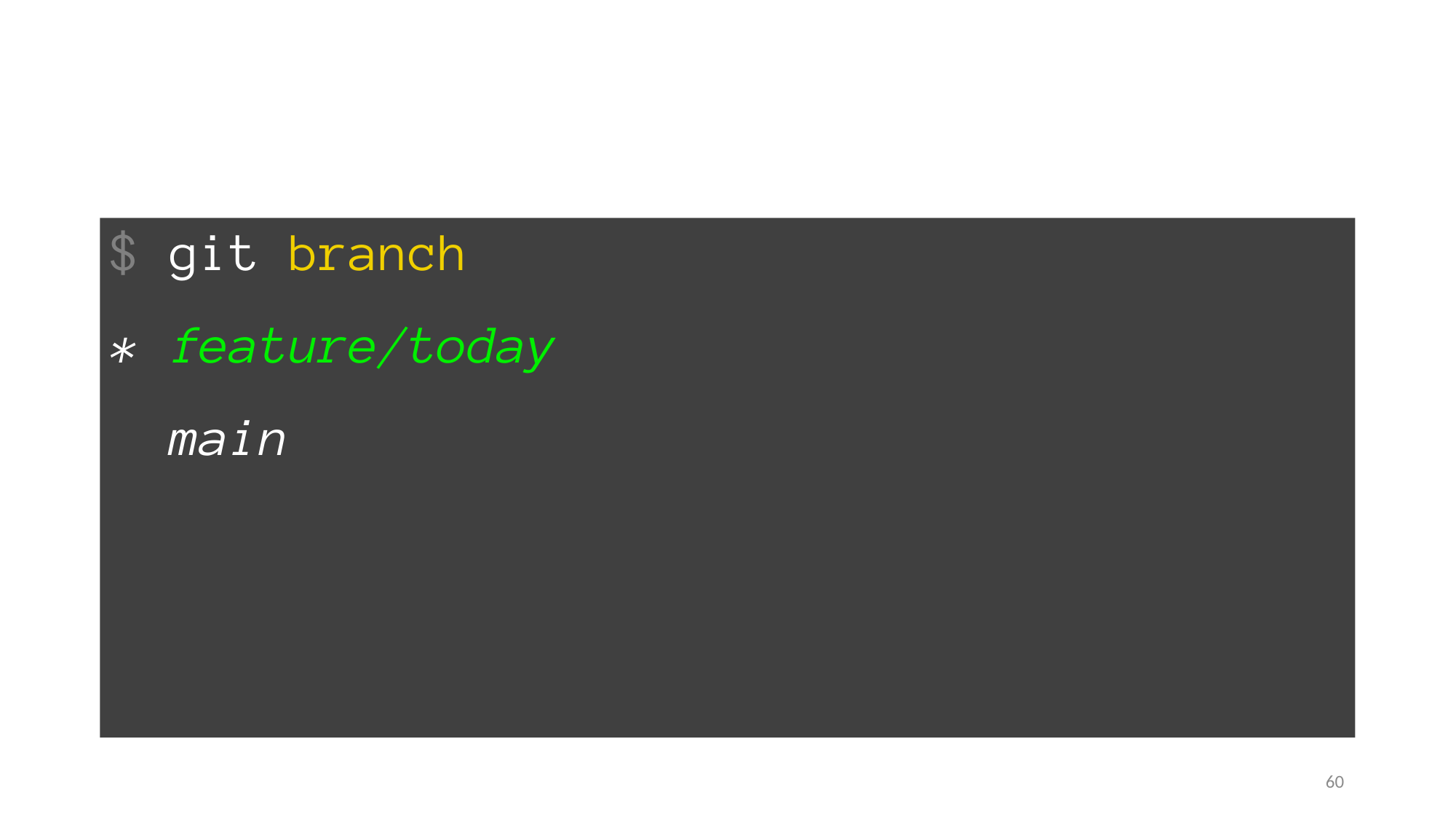

$ git branch
* feature/today
  main
60